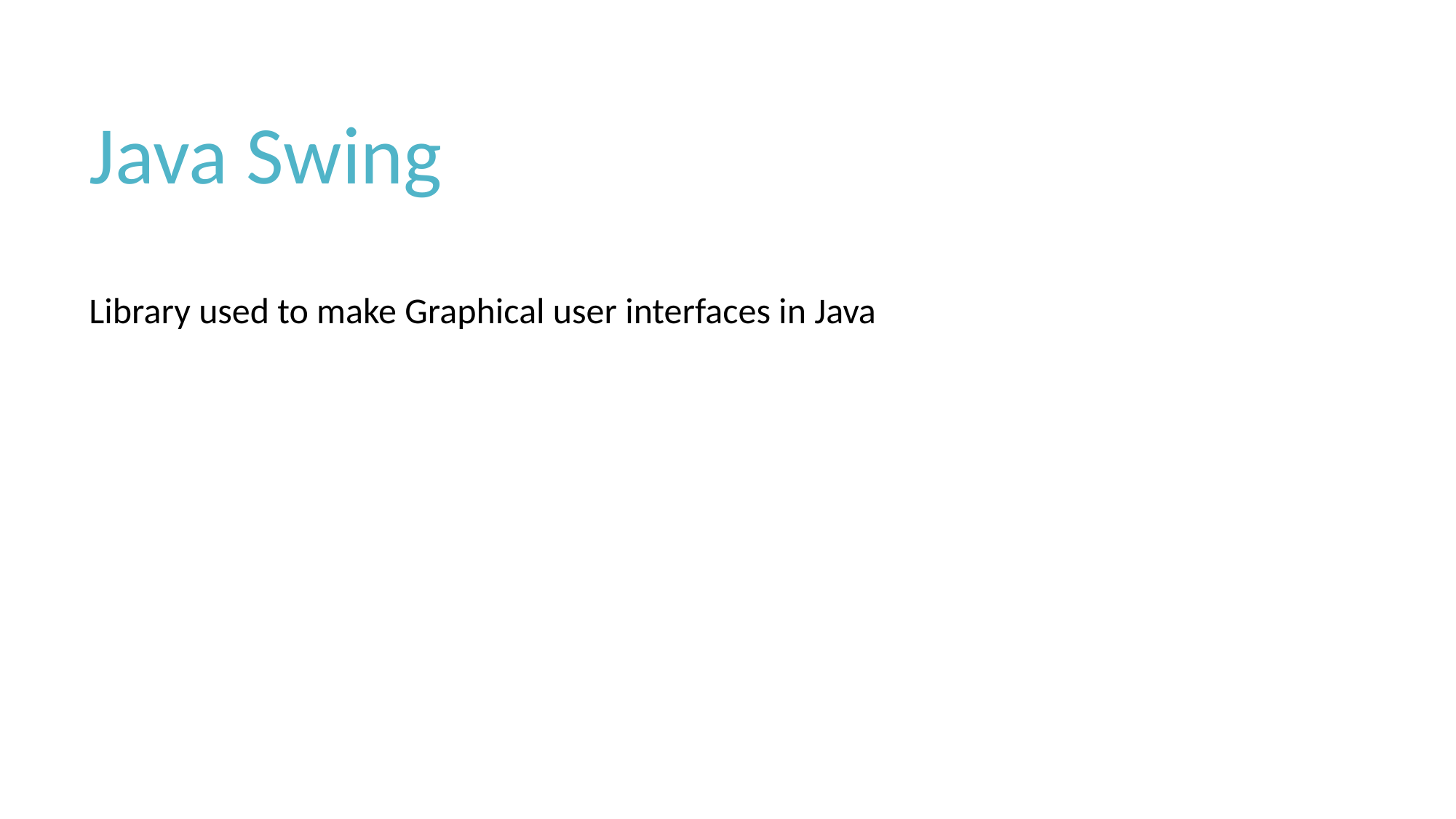

Java Swing
Library used to make Graphical user interfaces in Java